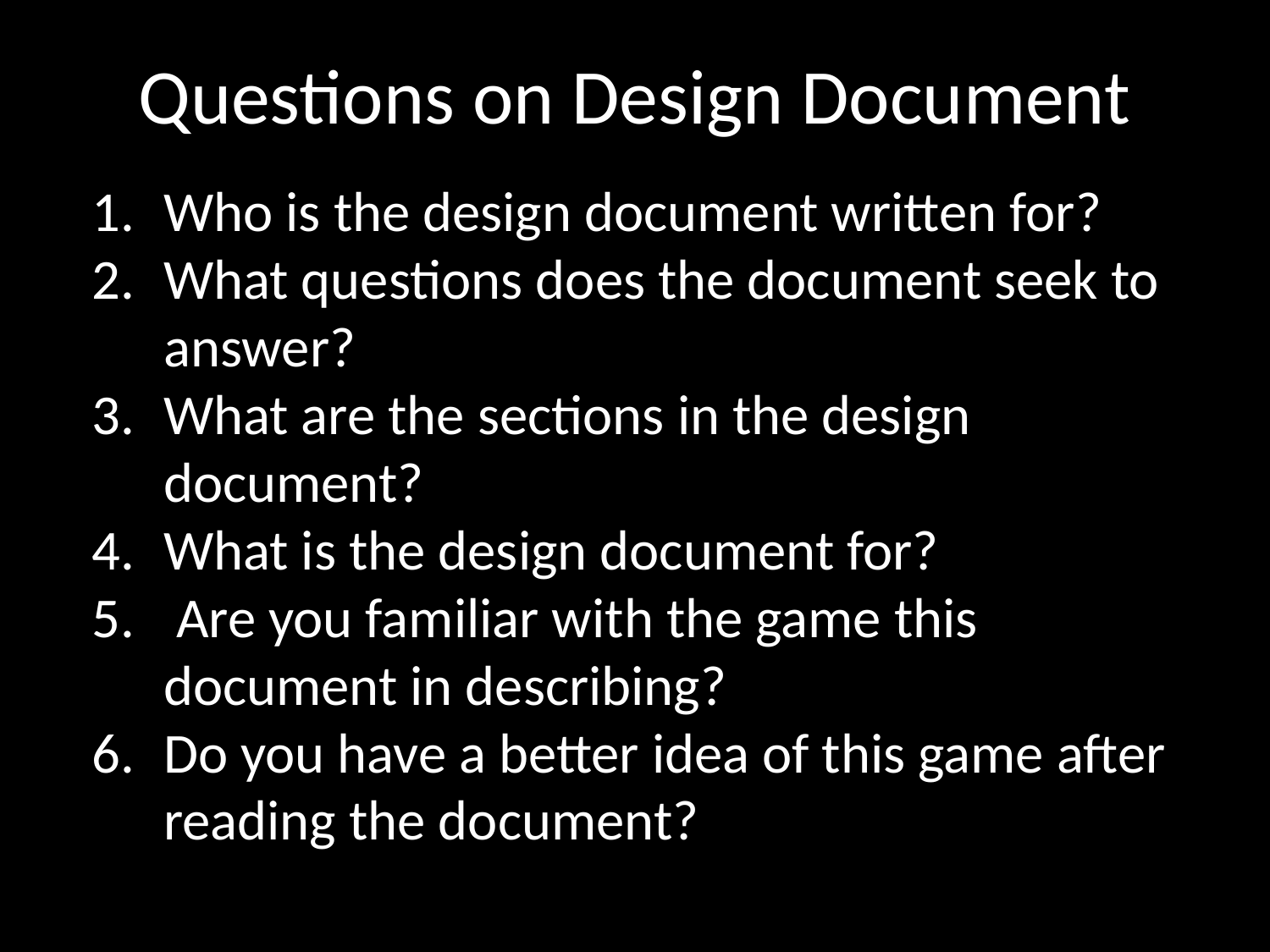

Questions on Design Document
Who is the design document written for?
What questions does the document seek to answer?
What are the sections in the design document?
What is the design document for?
 Are you familiar with the game this document in describing?
Do you have a better idea of this game after reading the document?